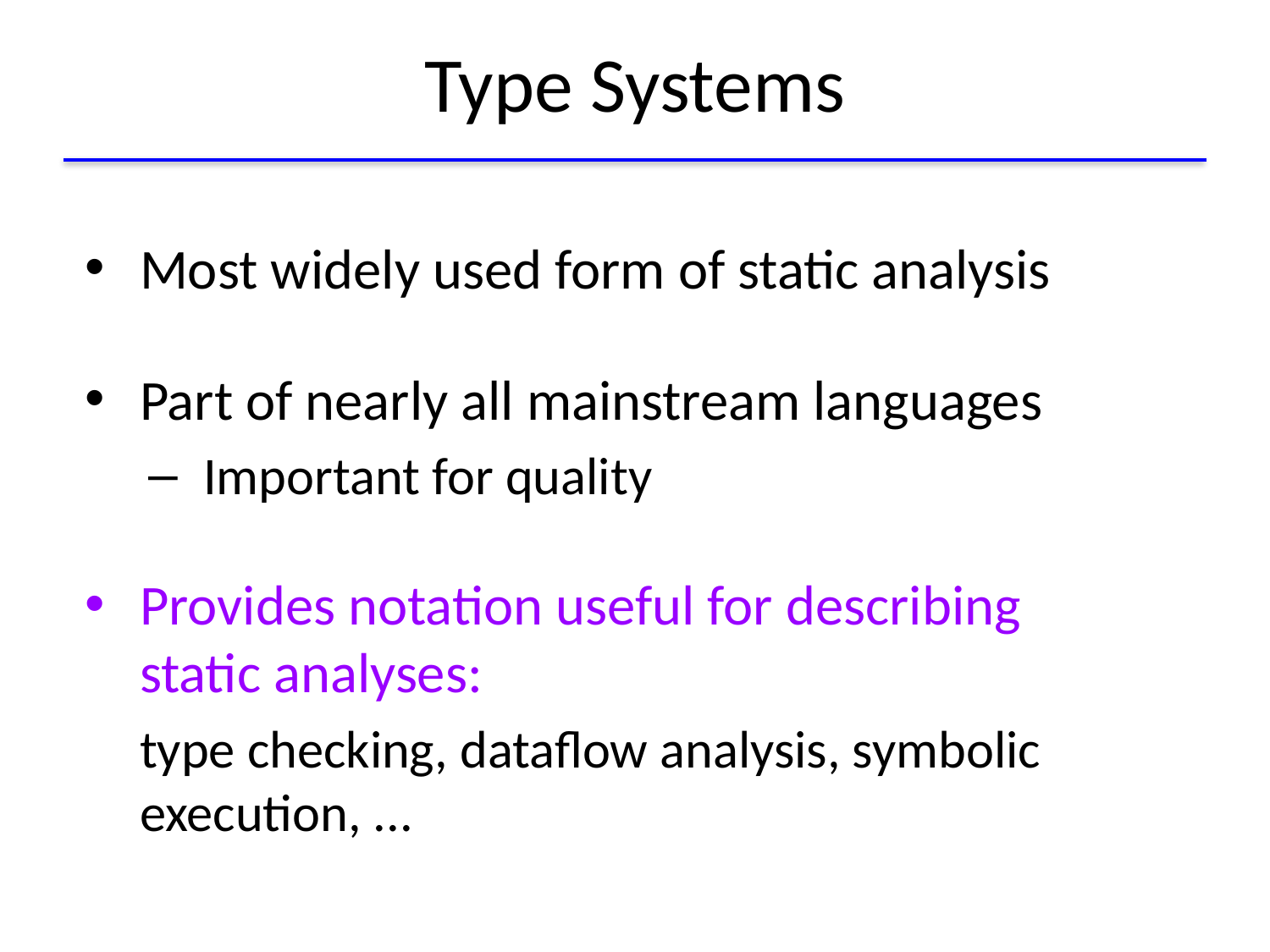

# Type Systems
Most widely used form of static analysis

Part of nearly all mainstream languages
Important for quality

Provides notation useful for describing
static analyses:
type checking, dataflow analysis, symbolic execution, ...